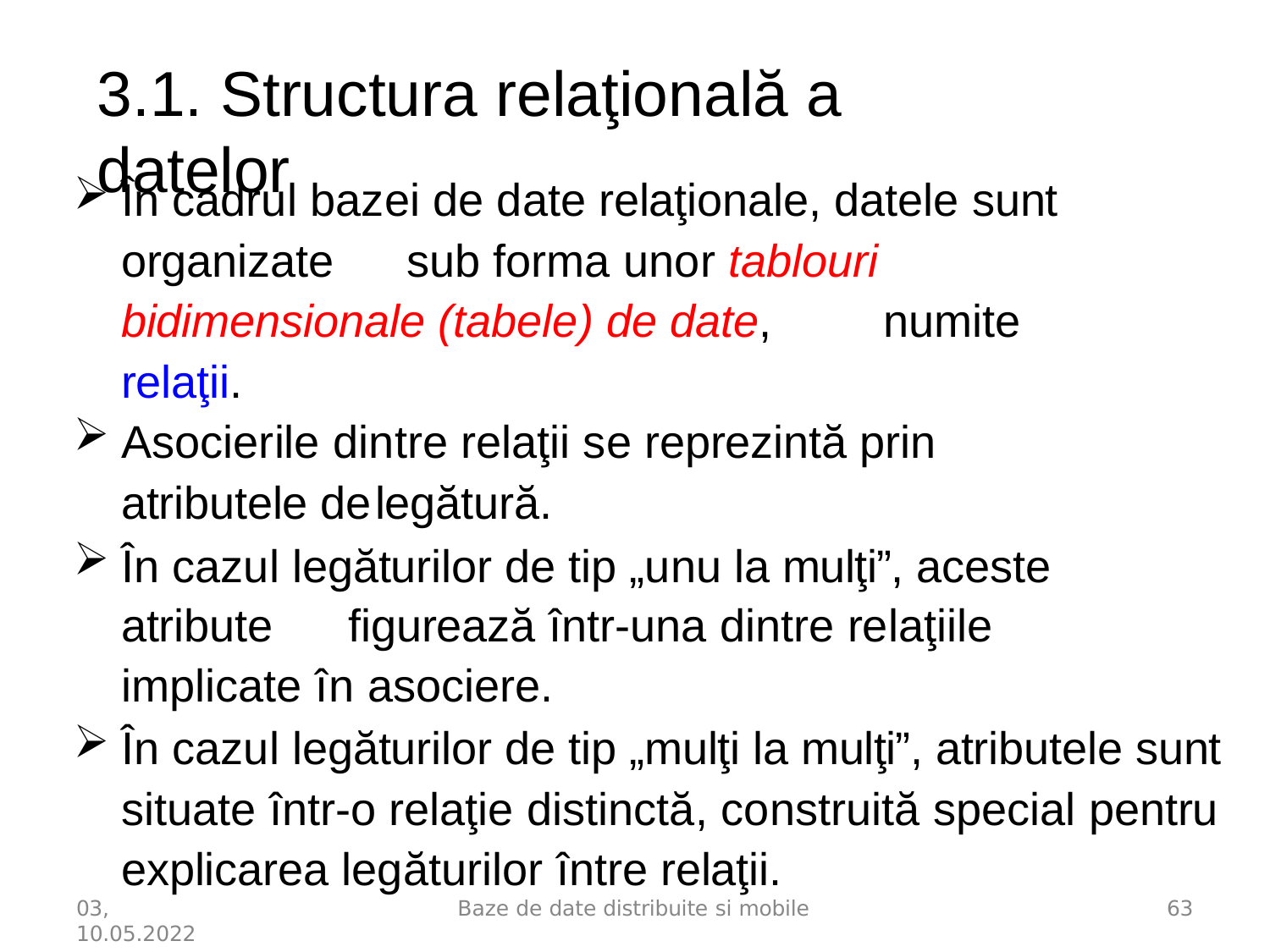

# 3.1. Structura relaţională a datelor
În cadrul bazei de date relaţionale, datele sunt organizate	sub forma unor tablouri bidimensionale (tabele) de date,	numite relaţii.
Asocierile dintre relaţii se reprezintă prin atributele de	legătură.
În cazul legăturilor de tip „unu la mulţi”, aceste atribute	figurează într-una dintre relaţiile implicate în asociere.
În cazul legăturilor de tip „mulţi la mulţi”, atributele sunt situate într-o relaţie distinctă, construită special pentru
explicarea legăturilor între relaţii.
03,
10.05.2022
Baze de date distribuite si mobile
63